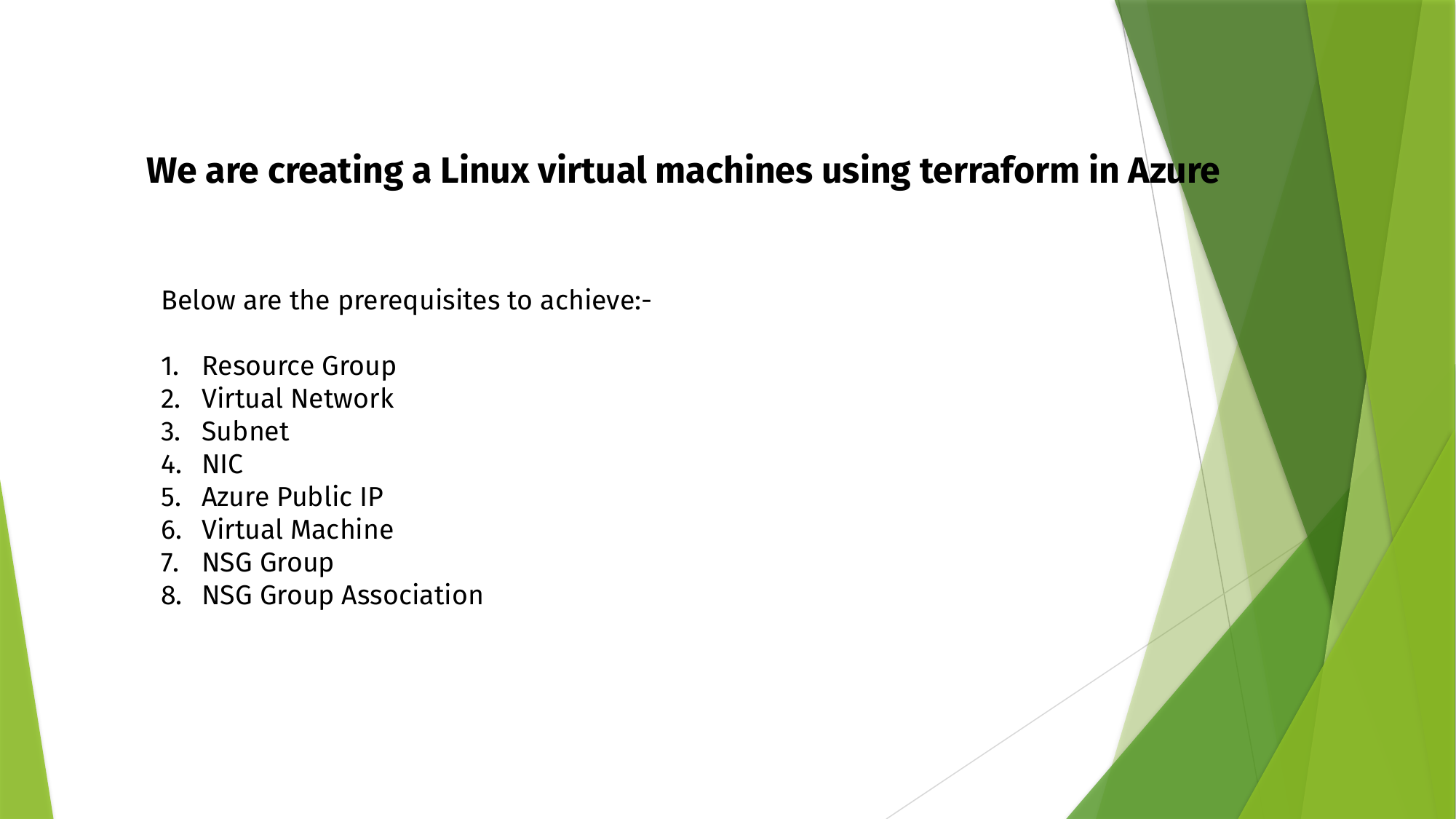

We are creating a Linux virtual machines using terraform in Azure
Below are the prerequisites to achieve:-

Resource Group
Virtual Network
Subnet
NIC
Azure Public IP
Virtual Machine
NSG Group
NSG Group Association